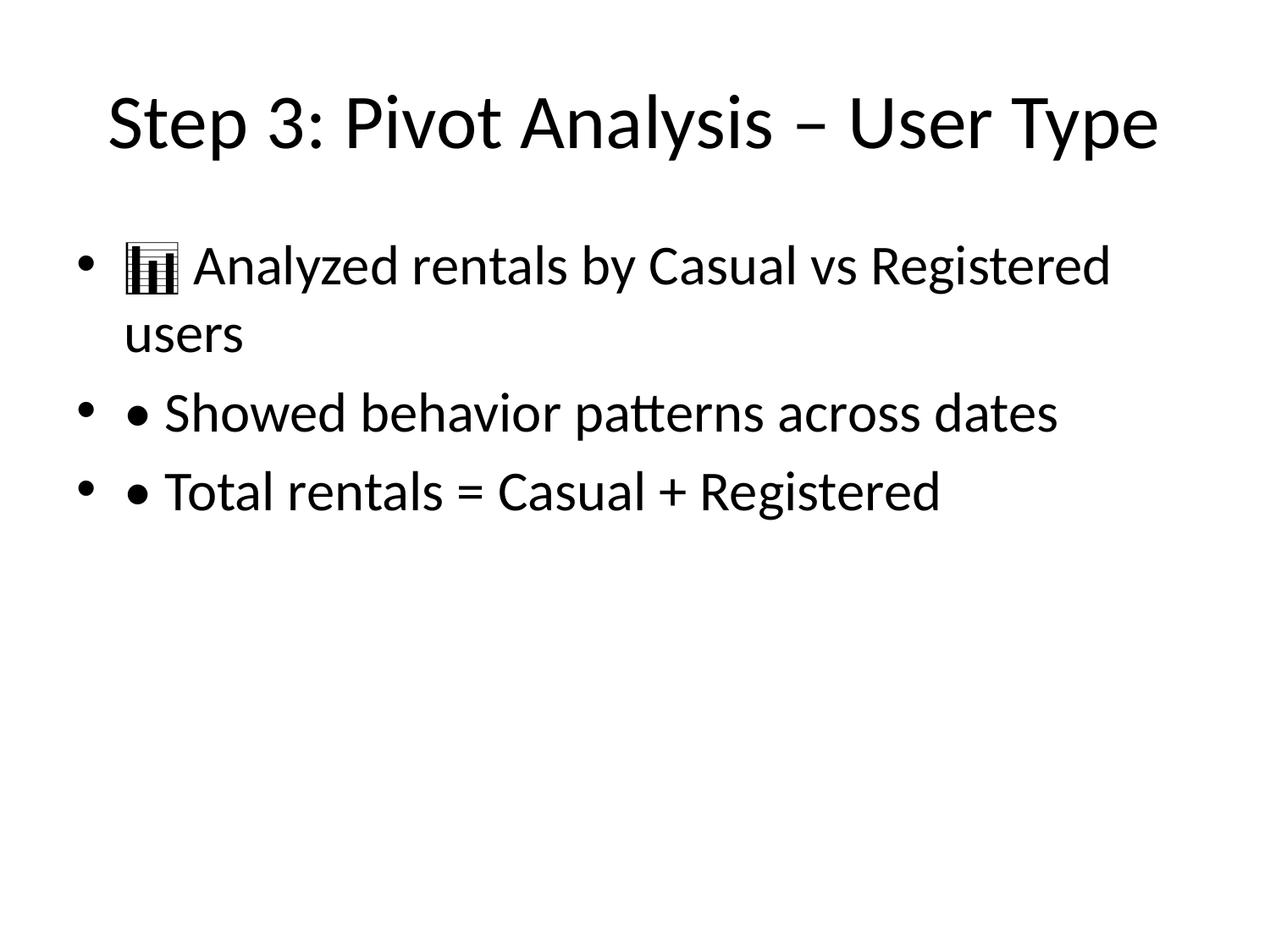

# Step 3: Pivot Analysis – User Type
📊 Analyzed rentals by Casual vs Registered users
• Showed behavior patterns across dates
• Total rentals = Casual + Registered